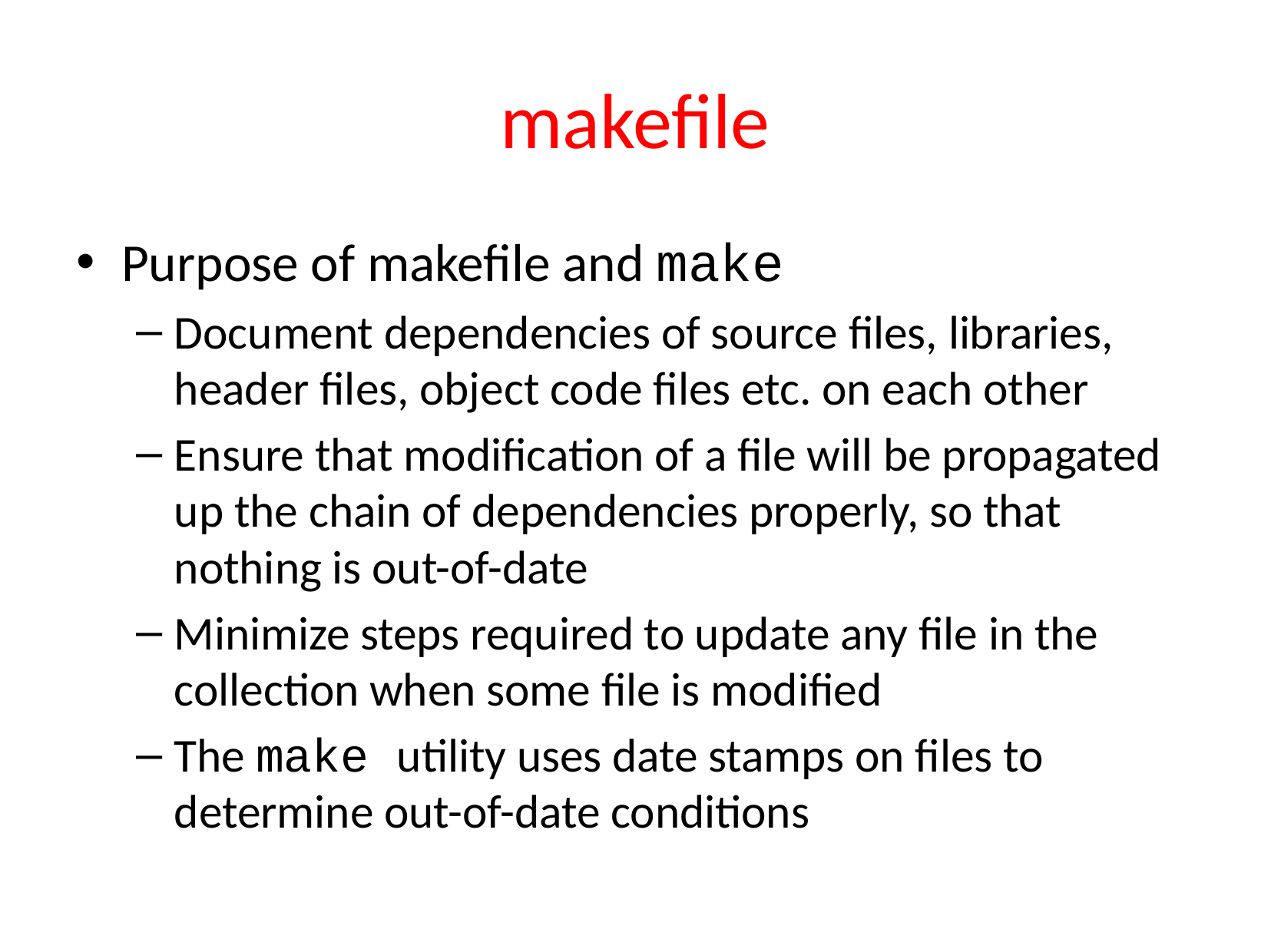

# makefile
Purpose of makefile and make
Document dependencies of source files, libraries, header files, object code files etc. on each other
Ensure that modification of a file will be propagated up the chain of dependencies properly, so that nothing is out-of-date
Minimize steps required to update any file in the collection when some file is modified
The make utility uses date stamps on files to determine out-of-date conditions